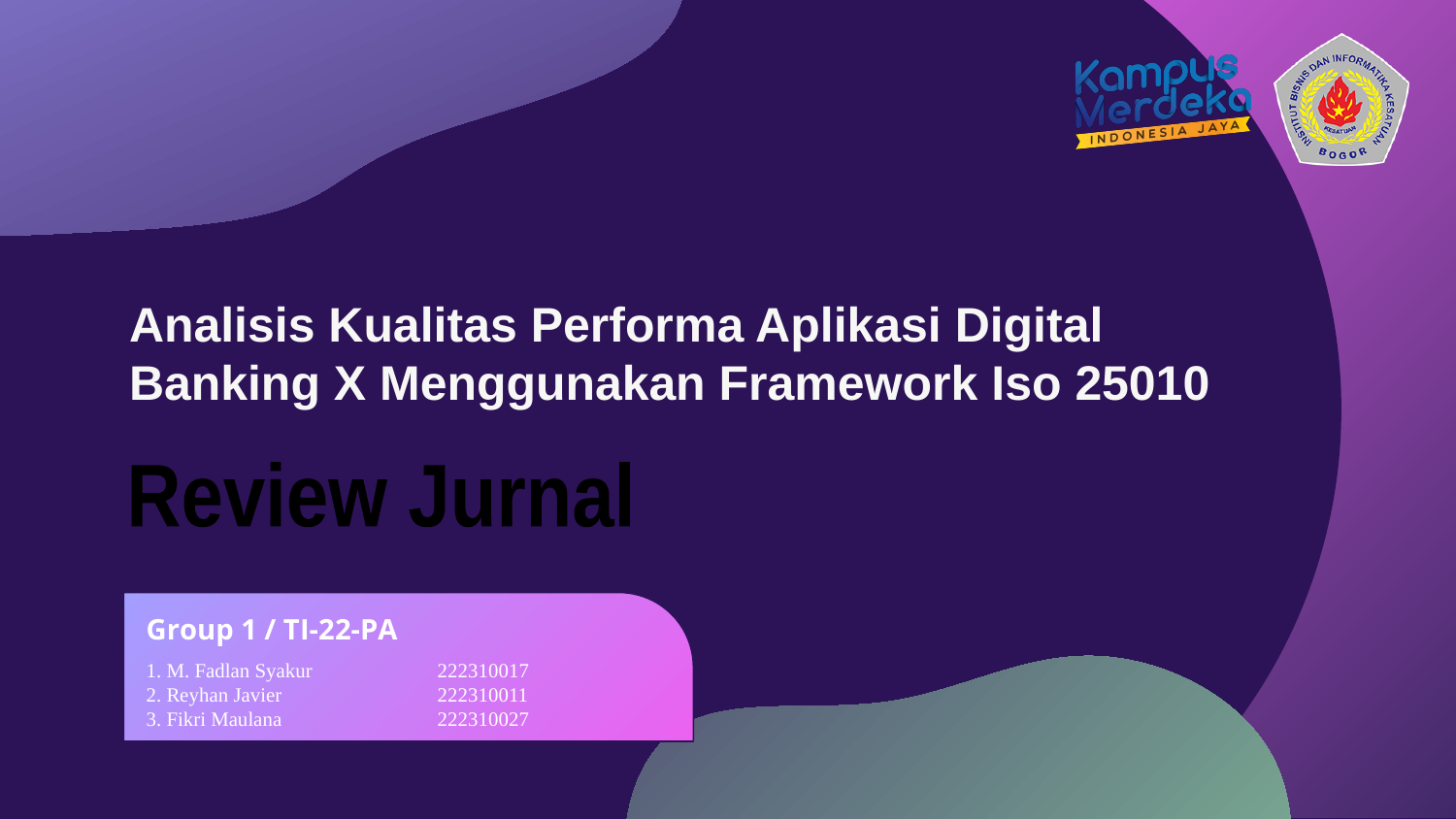

# Analisis Kualitas Performa Aplikasi Digital Banking X Menggunakan Framework Iso 25010
Review Jurnal
Group 1 / TI-22-PA
1. M. Fadlan Syakur 	222310017
2. Reyhan Javier		222310011
3. Fikri Maulana 		222310027